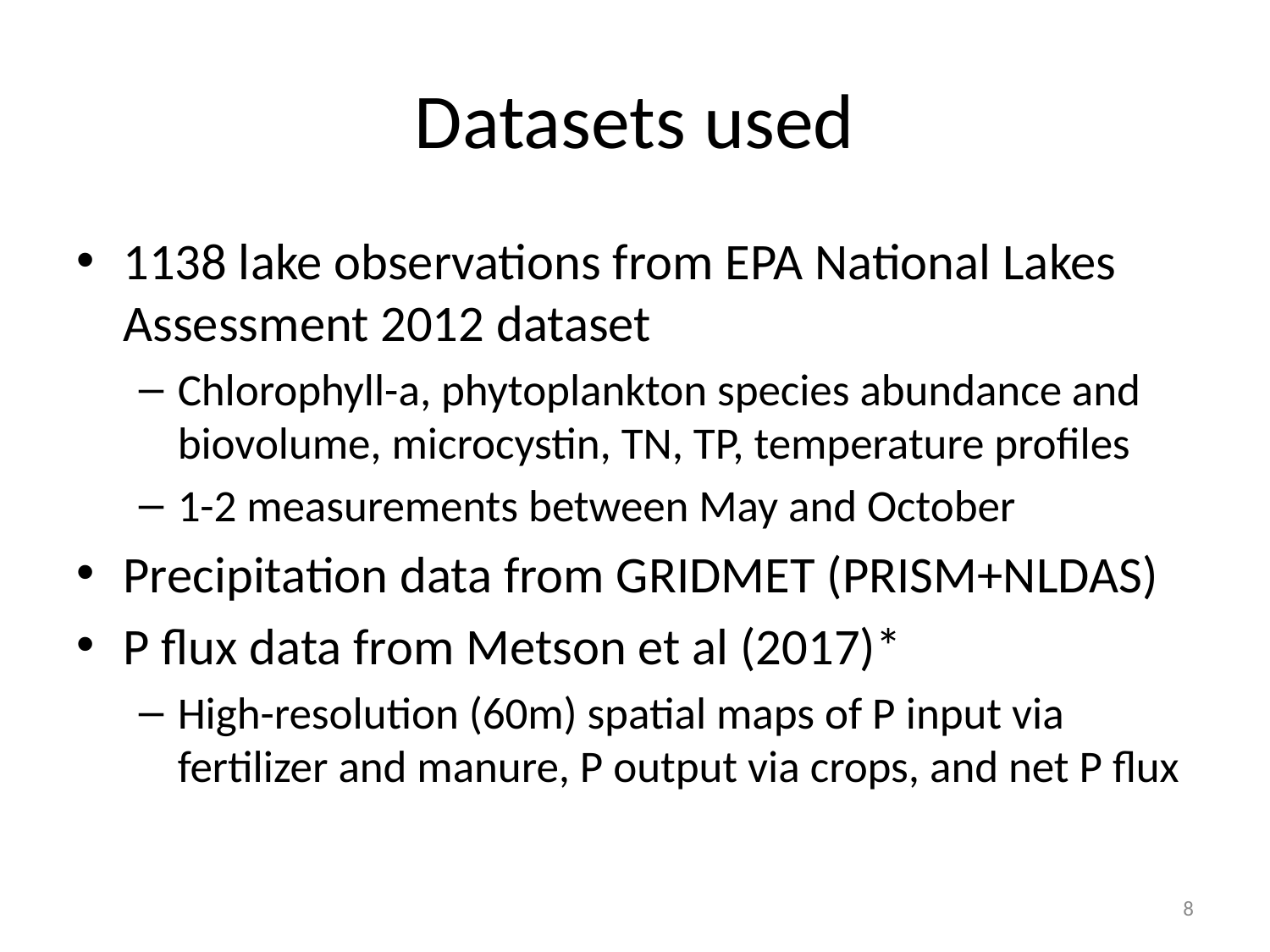

# Datasets used
1138 lake observations from EPA National Lakes Assessment 2012 dataset
Chlorophyll-a, phytoplankton species abundance and biovolume, microcystin, TN, TP, temperature profiles
1-2 measurements between May and October
Precipitation data from GRIDMET (PRISM+NLDAS)
P flux data from Metson et al (2017)*
High-resolution (60m) spatial maps of P input via fertilizer and manure, P output via crops, and net P flux

8